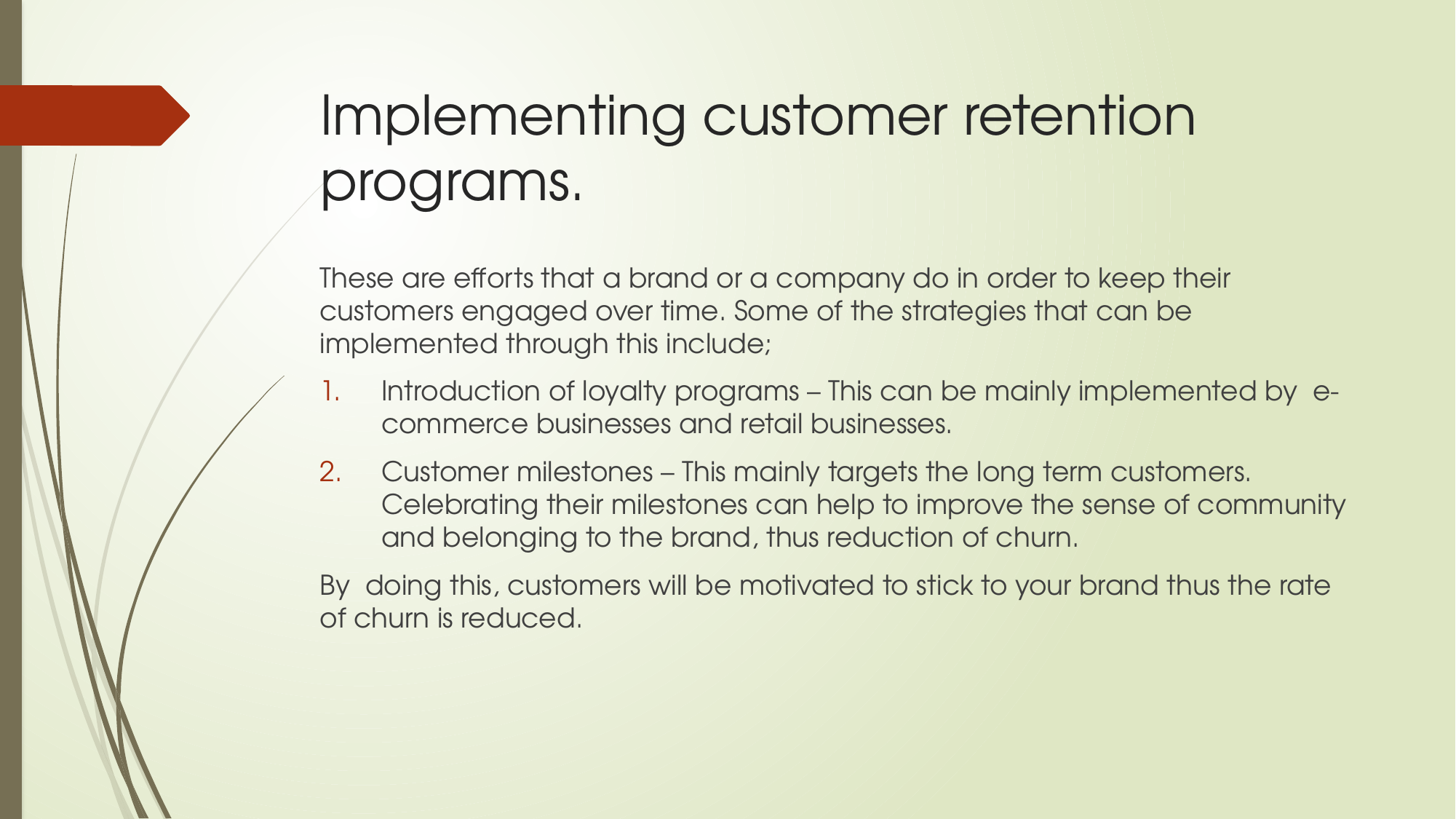

# Implementing customer retention programs.
These are efforts that a brand or a company do in order to keep their customers engaged over time. Some of the strategies that can be implemented through this include;
Introduction of loyalty programs – This can be mainly implemented by  e-commerce businesses and retail businesses.
Customer milestones – This mainly targets the long term customers. Celebrating their milestones can help to improve the sense of community and belonging to the brand, thus reduction of churn.
By  doing this, customers will be motivated to stick to your brand thus the rate of churn is reduced.